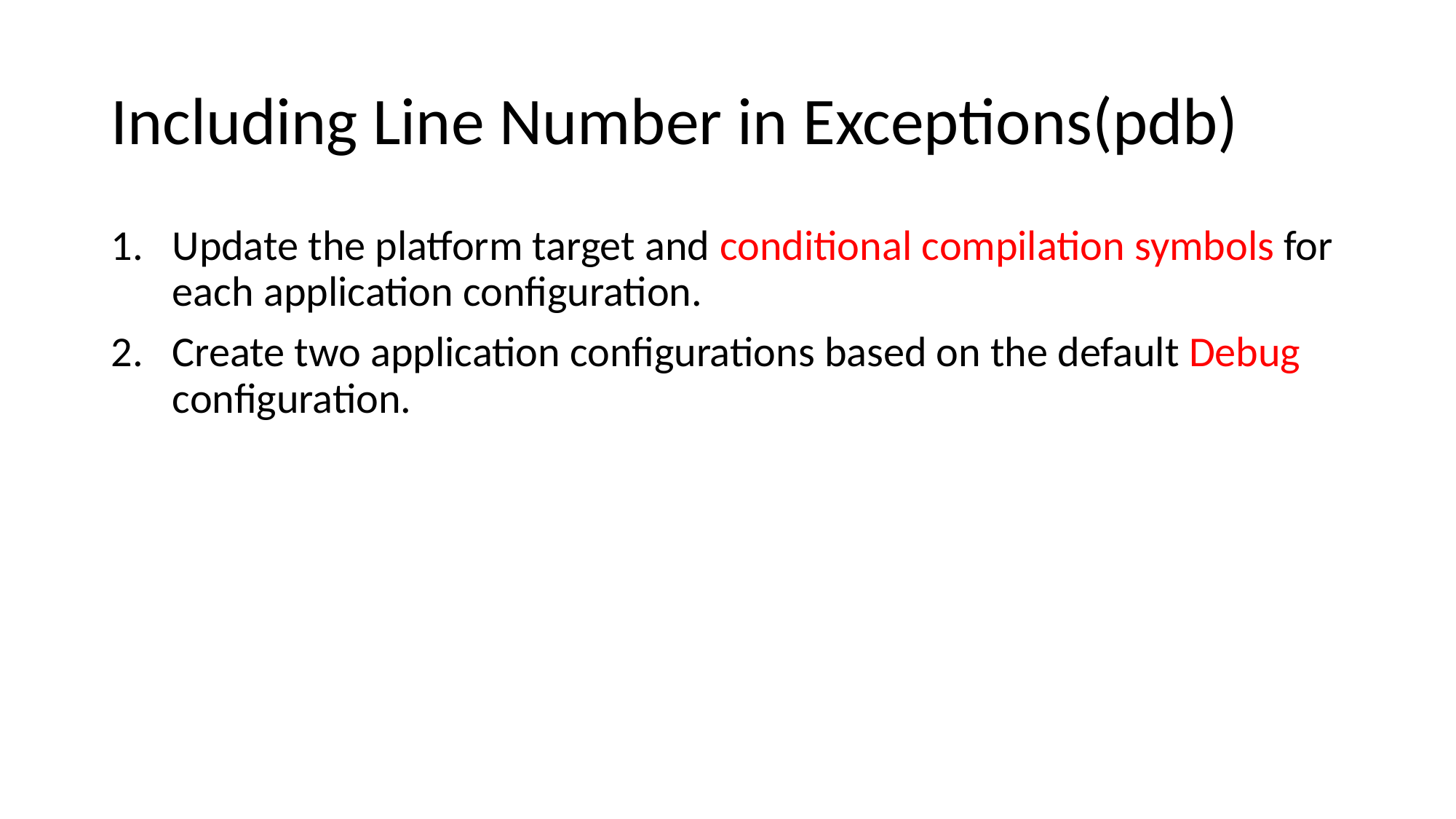

# Including Line Number in Exceptions(pdb)
Update the platform target and conditional compilation symbols for each application configuration.
Create two application configurations based on the default Debug configuration.